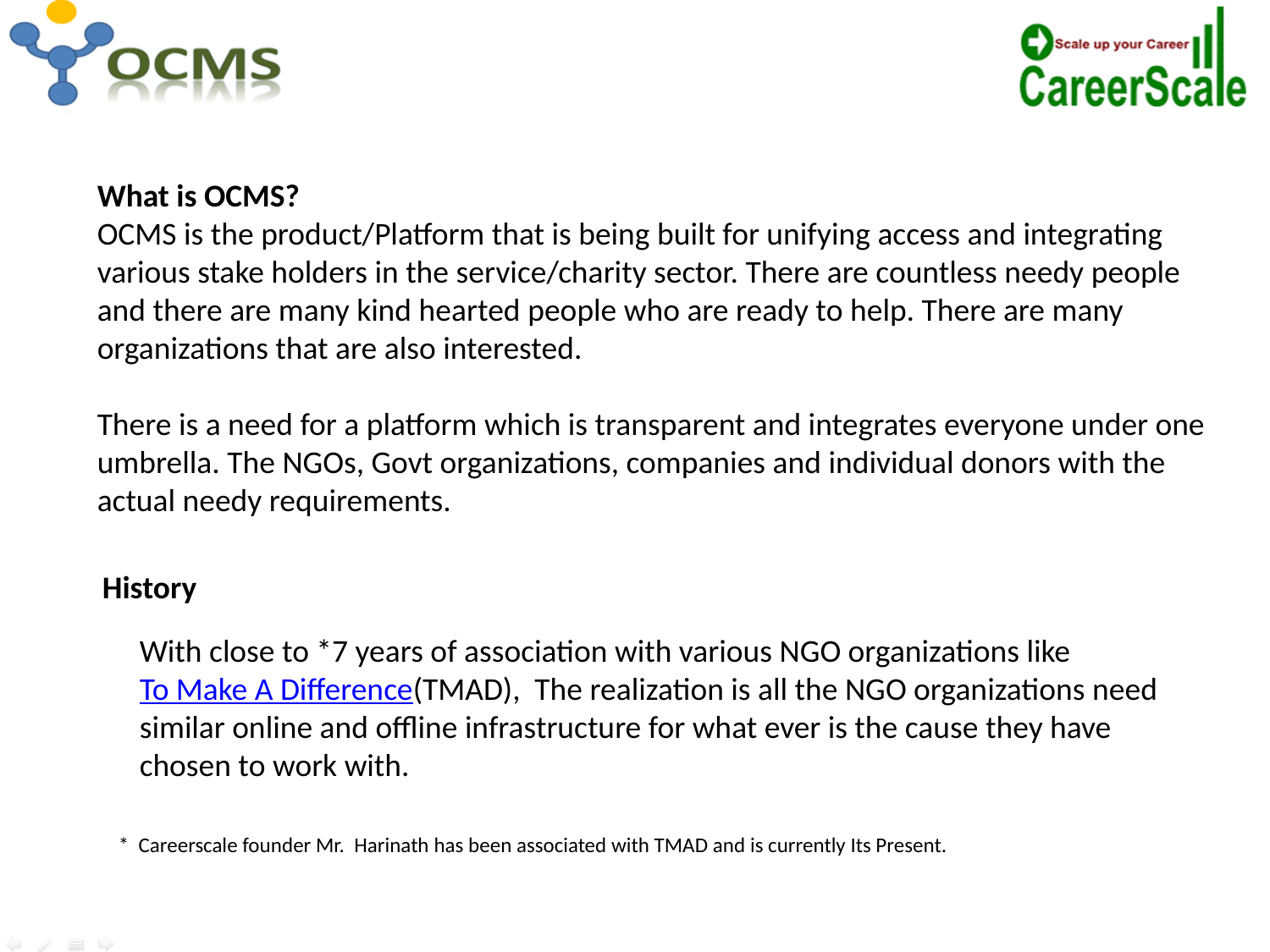

What is OCMS?
OCMS is the product/Platform that is being built for unifying access and integrating various stake holders in the service/charity sector. There are countless needy people and there are many kind hearted people who are ready to help. There are many organizations that are also interested.

There is a need for a platform which is transparent and integrates everyone under one umbrella. The NGOs, Govt organizations, companies and individual donors with the actual needy requirements.
History
With close to *7 years of association with various NGO organizations like To Make A Difference(TMAD),  The realization is all the NGO organizations need similar online and offline infrastructure for what ever is the cause they have chosen to work with.
*  Careerscale founder Mr.  Harinath has been associated with TMAD and is currently Its Present.